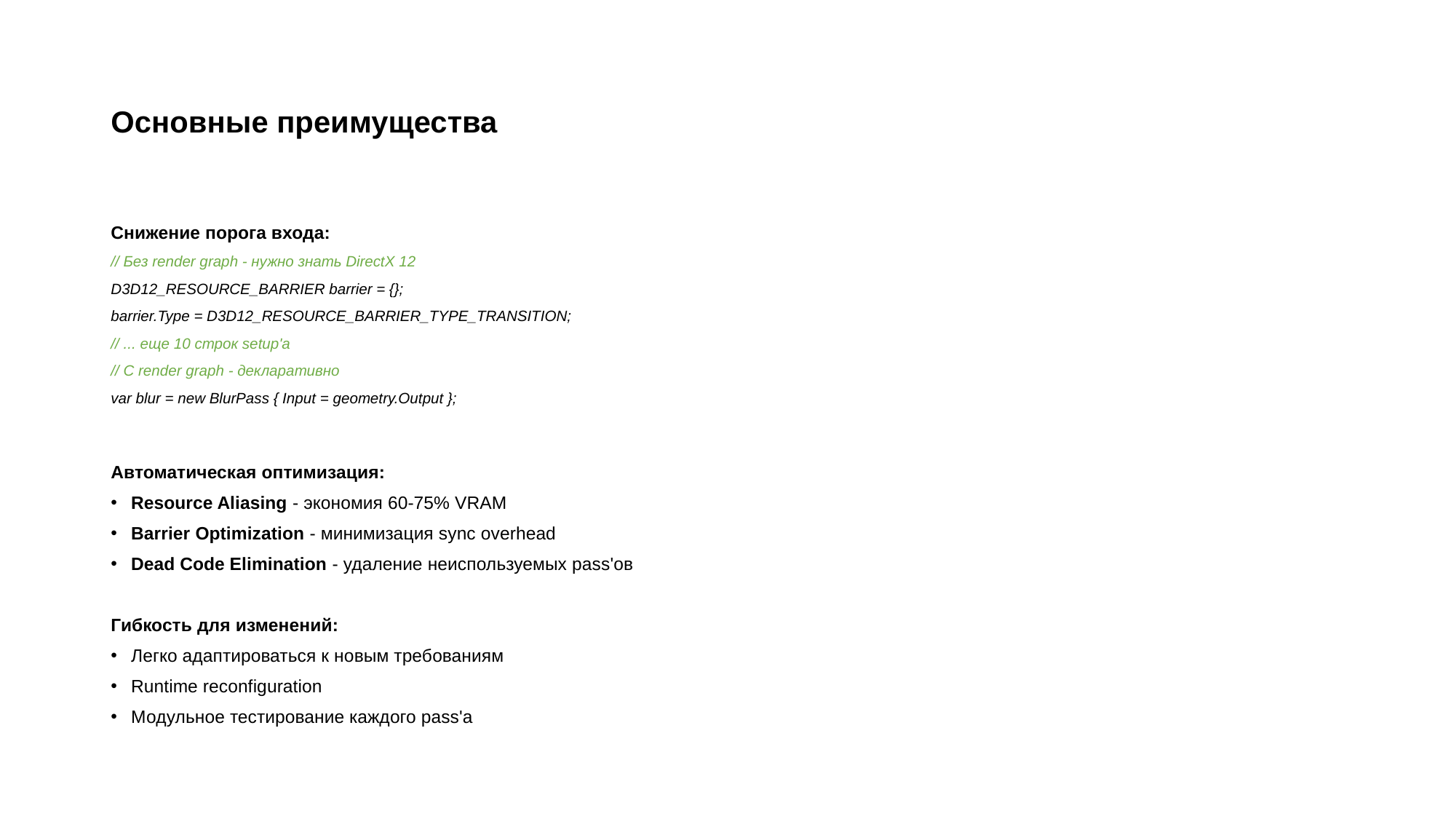

# Основные преимущества
Снижение порога входа:
// Без render graph - нужно знать DirectX 12
D3D12_RESOURCE_BARRIER barrier = {};
barrier.Type = D3D12_RESOURCE_BARRIER_TYPE_TRANSITION;
// ... еще 10 строк setup'а
// С render graph - декларативно
var blur = new BlurPass { Input = geometry.Output };

Автоматическая оптимизация:
Resource Aliasing - экономия 60-75% VRAM
Barrier Optimization - минимизация sync overhead
Dead Code Elimination - удаление неиспользуемых pass'ов

Гибкость для изменений:
Легко адаптироваться к новым требованиям
Runtime reconfiguration
Модульное тестирование каждого pass'а